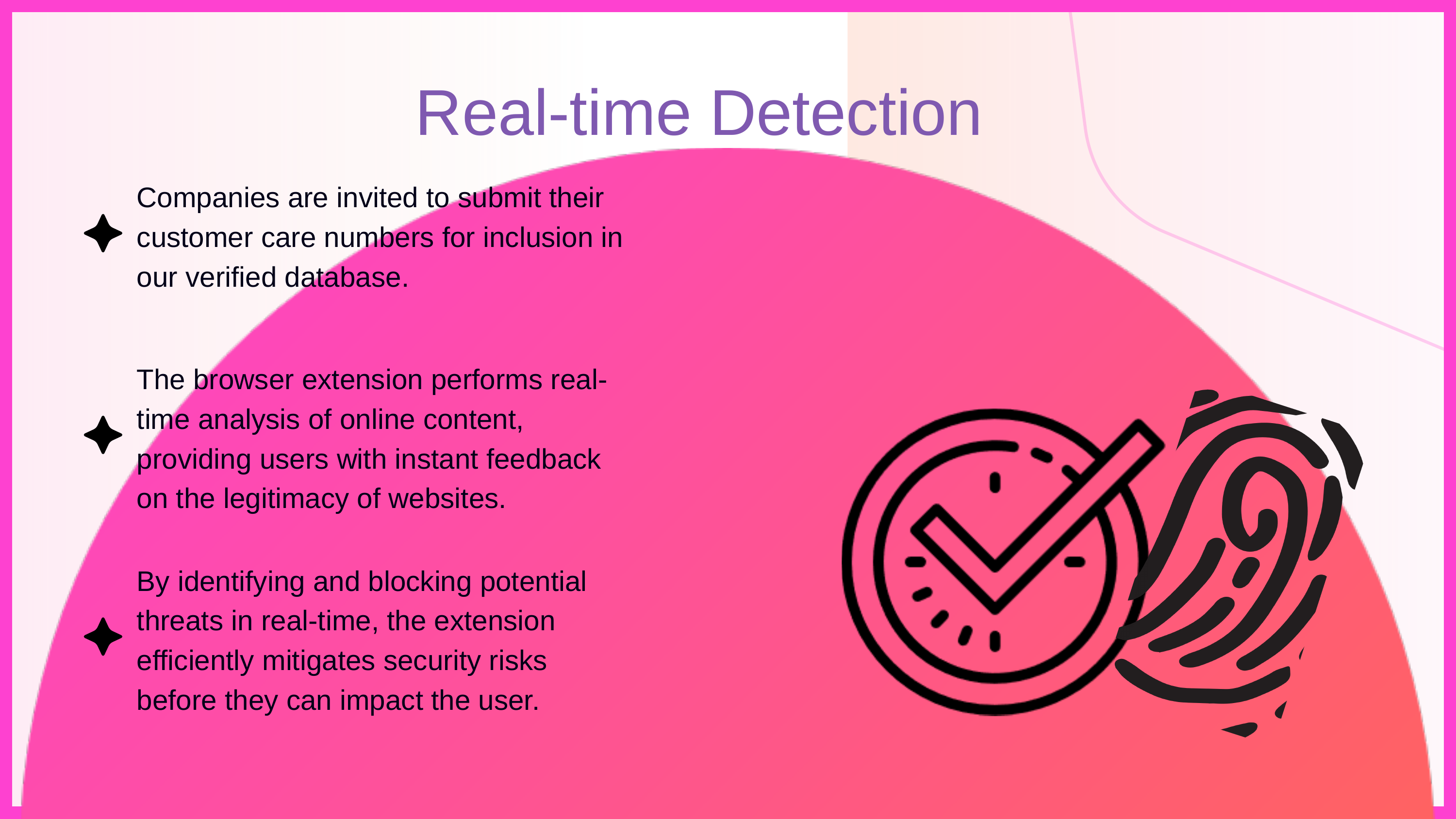

Real-time Detection

Companies are invited to submit their customer care numbers for inclusion in our verified database.

The browser extension performs real-time analysis of online content, providing users with instant feedback on the legitimacy of websites.

By identifying and blocking potential threats in real-time, the extension efficiently mitigates security risks before they can impact the user.